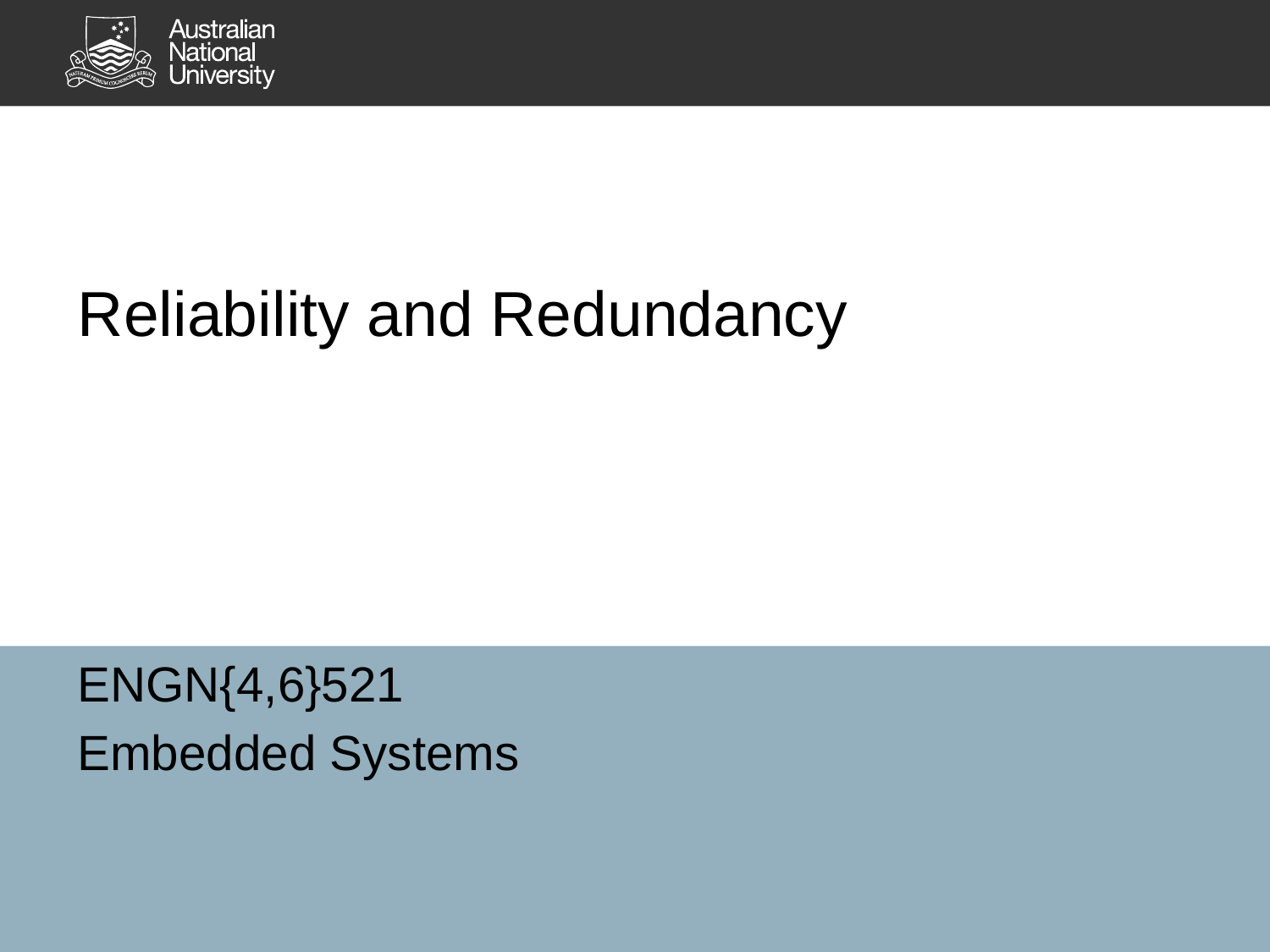

# Reliability and Redundancy
ENGN{4,6}521
Embedded Systems